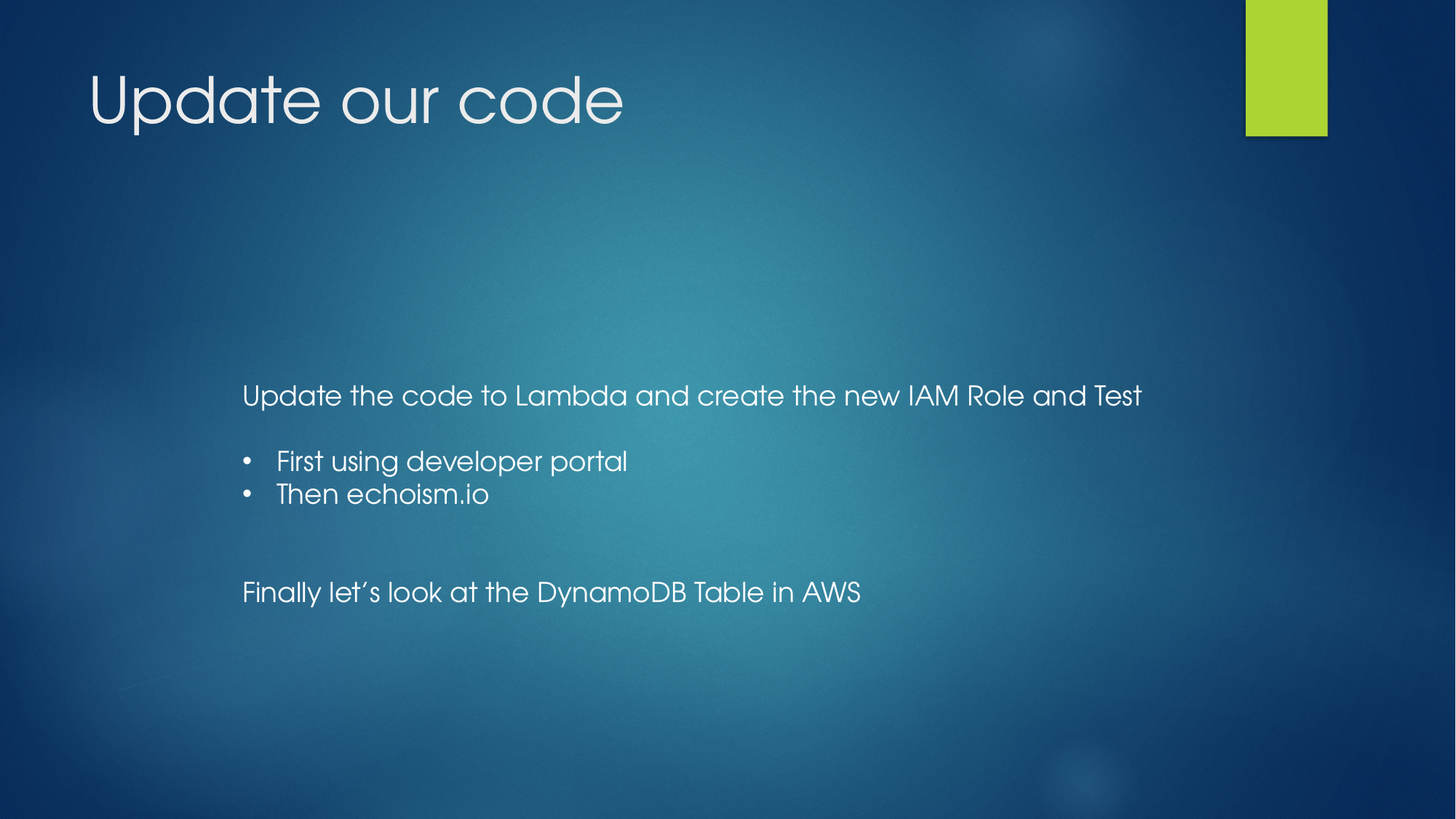

# Update our code
Update the code to Lambda and create the new IAM Role and Test

First using developer portal
Then echoism.io

Finally let’s look at the DynamoDB Table in AWS